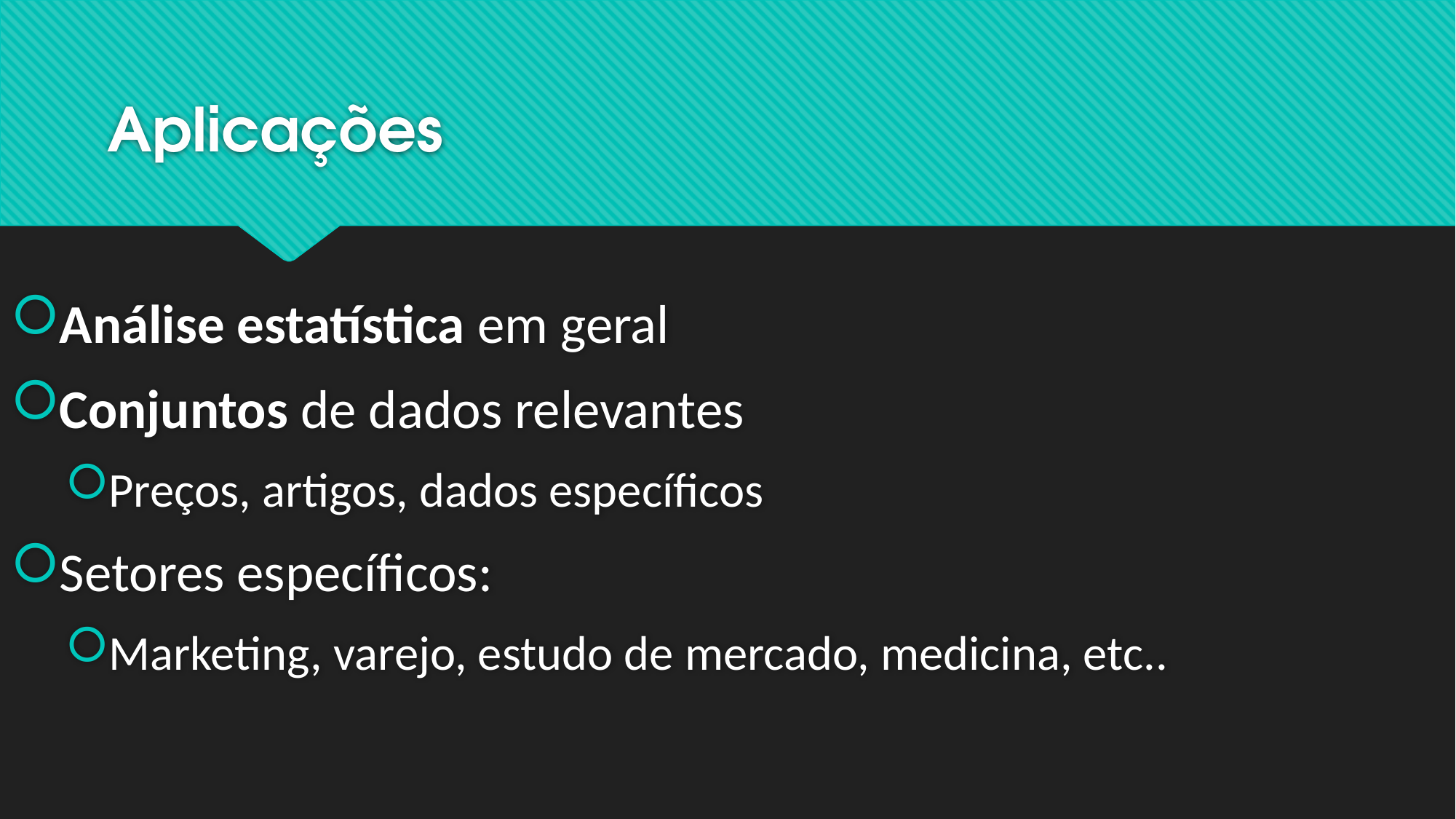

# Aplicações
Análise estatística em geral
Conjuntos de dados relevantes
Preços, artigos, dados específicos
Setores específicos:
Marketing, varejo, estudo de mercado, medicina, etc..